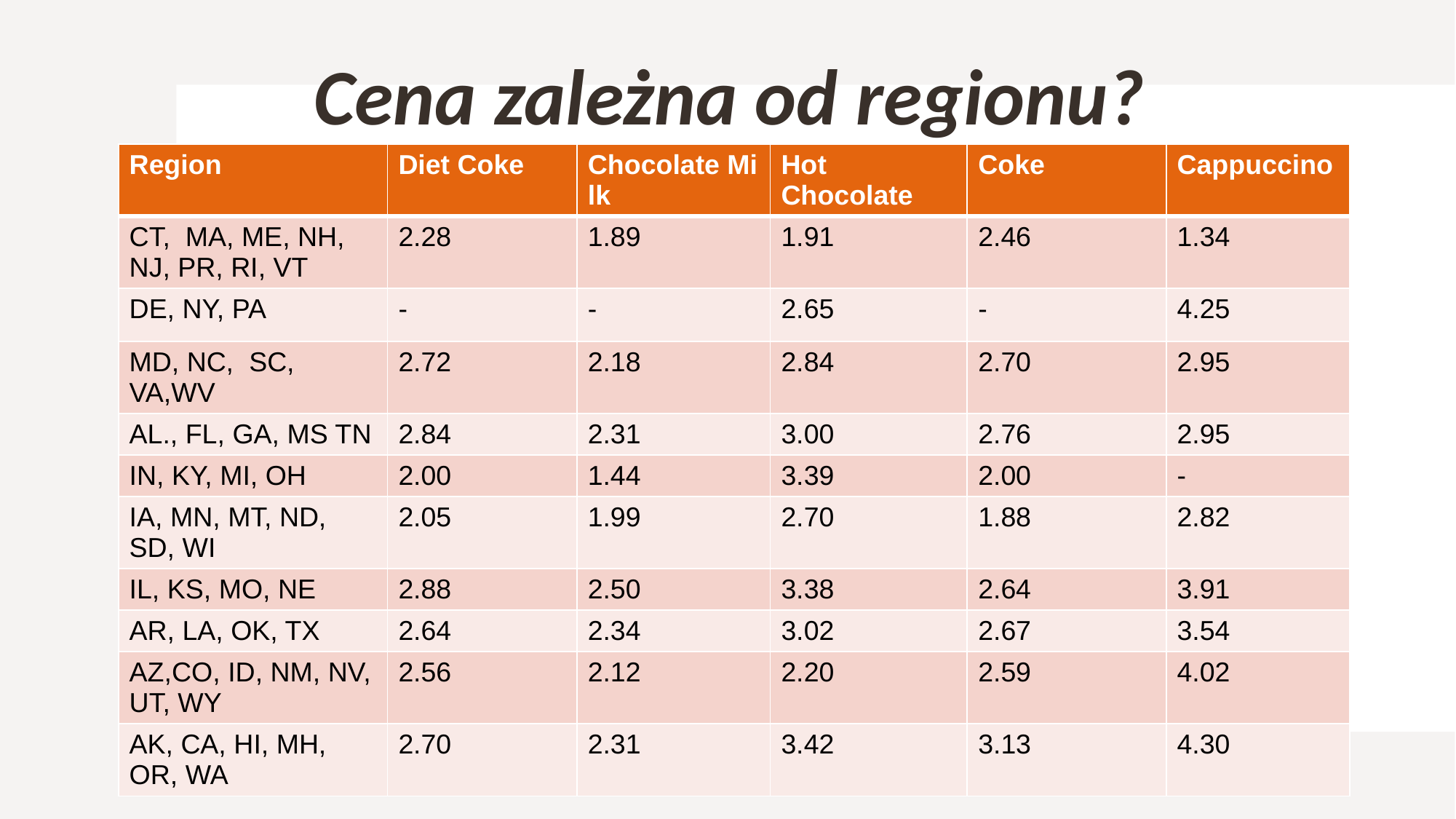

Cena zależna od regionu?
| Region | Diet Coke | Chocolate Milk | Hot  Chocolate | Coke | Cappuccino |
| --- | --- | --- | --- | --- | --- |
| CT,  MA, ME, NH, NJ, PR, RI, VT | 2.28 | 1.89 | 1.91 | 2.46 | 1.34 |
| DE, NY, PA | - | - | 2.65 | - | 4.25 |
| MD, NC,  SC, VA,WV | 2.72 | 2.18 | 2.84 | 2.70 | 2.95 |
| AL., FL, GA, MS TN | 2.84 | 2.31 | 3.00 | 2.76 | 2.95 |
| IN, KY, MI, OH | 2.00 | 1.44 | 3.39 | 2.00 | - |
| IA, MN, MT, ND, SD, WI | 2.05 | 1.99 | 2.70 | 1.88 | 2.82 |
| IL, KS, MO, NE | 2.88 | 2.50 | 3.38 | 2.64 | 3.91 |
| AR, LA, OK, TX | 2.64 | 2.34 | 3.02 | 2.67 | 3.54 |
| AZ,CO, ID, NM, NV, UT, WY | 2.56 | 2.12 | 2.20 | 2.59 | 4.02 |
| AK, CA, HI, MH, OR, WA | 2.70 | 2.31 | 3.42 | 3.13 | 4.30 |